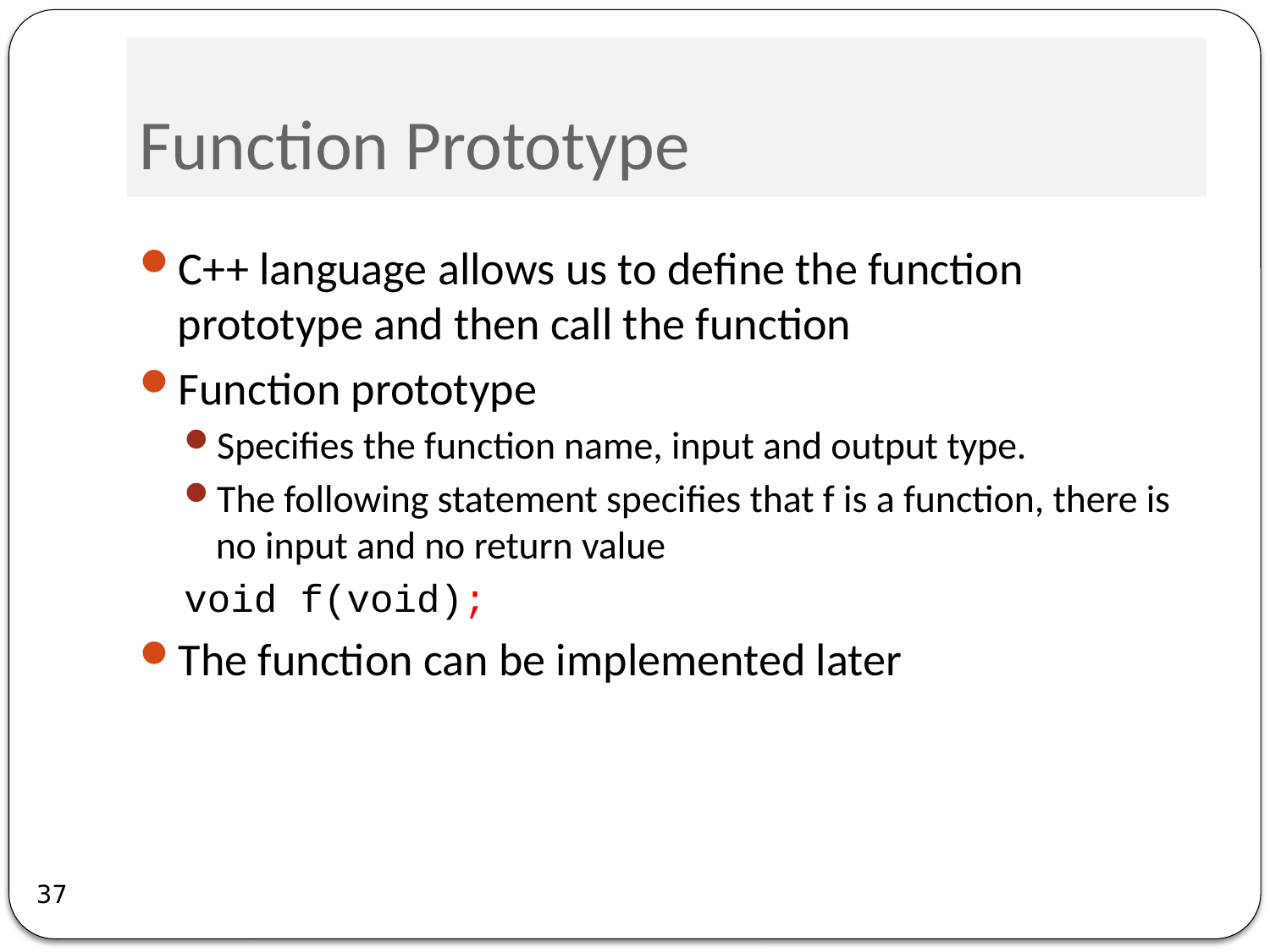

# Function Prototype
C++ language allows us to define the function prototype and then call the function
Function prototype
Specifies the function name, input and output type.
The following statement specifies that f is a function, there is no input and no return value
void f(void);
The function can be implemented later

37